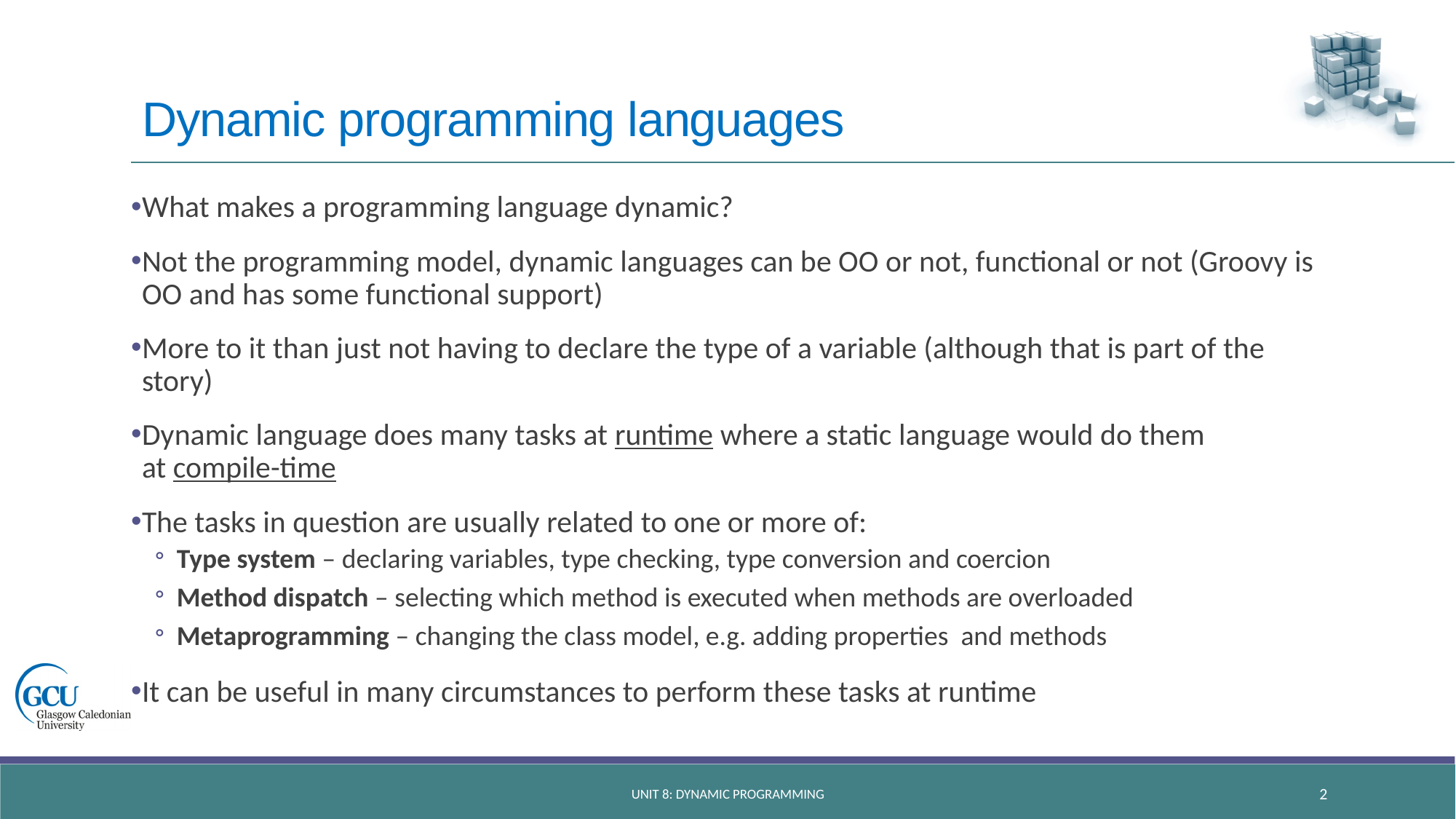

# Dynamic programming languages
What makes a programming language dynamic?
Not the programming model, dynamic languages can be OO or not, functional or not (Groovy is OO and has some functional support)
More to it than just not having to declare the type of a variable (although that is part of the story)
Dynamic language does many tasks at runtime where a static language would do them at compile-time
The tasks in question are usually related to one or more of:
Type system – declaring variables, type checking, type conversion and coercion
Method dispatch – selecting which method is executed when methods are overloaded
Metaprogramming – changing the class model, e.g. adding properties  and methods
It can be useful in many circumstances to perform these tasks at runtime
unit 8: dynamic programming
2